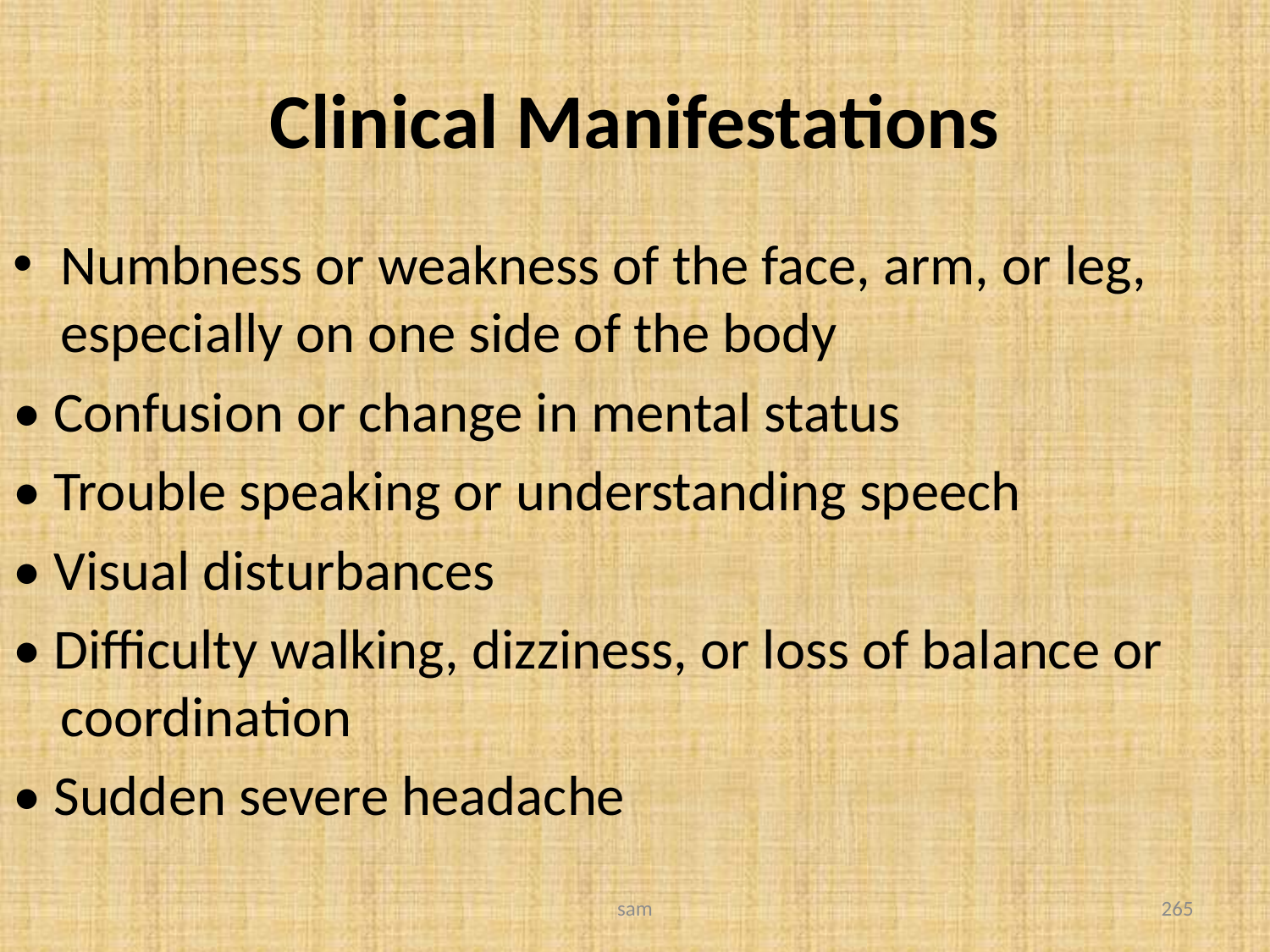

# Clinical Manifestations
Numbness or weakness of the face, arm, or leg, especially on one side of the body
• Confusion or change in mental status
• Trouble speaking or understanding speech
• Visual disturbances
• Difficulty walking, dizziness, or loss of balance or coordination
• Sudden severe headache
sam
265